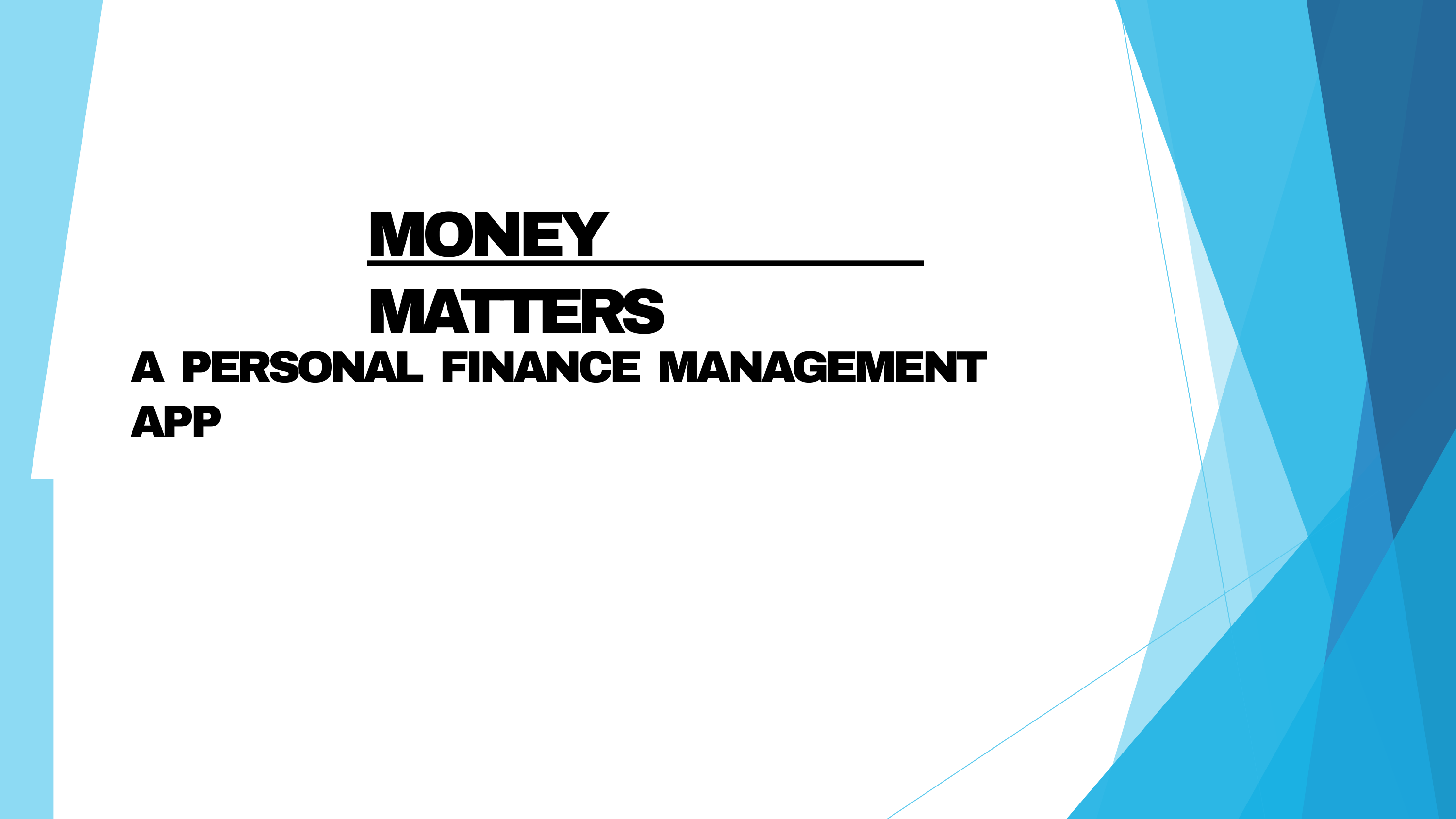

# MONEY MATTERS
A PERSONAL FINANCE MANAGEMENT APP